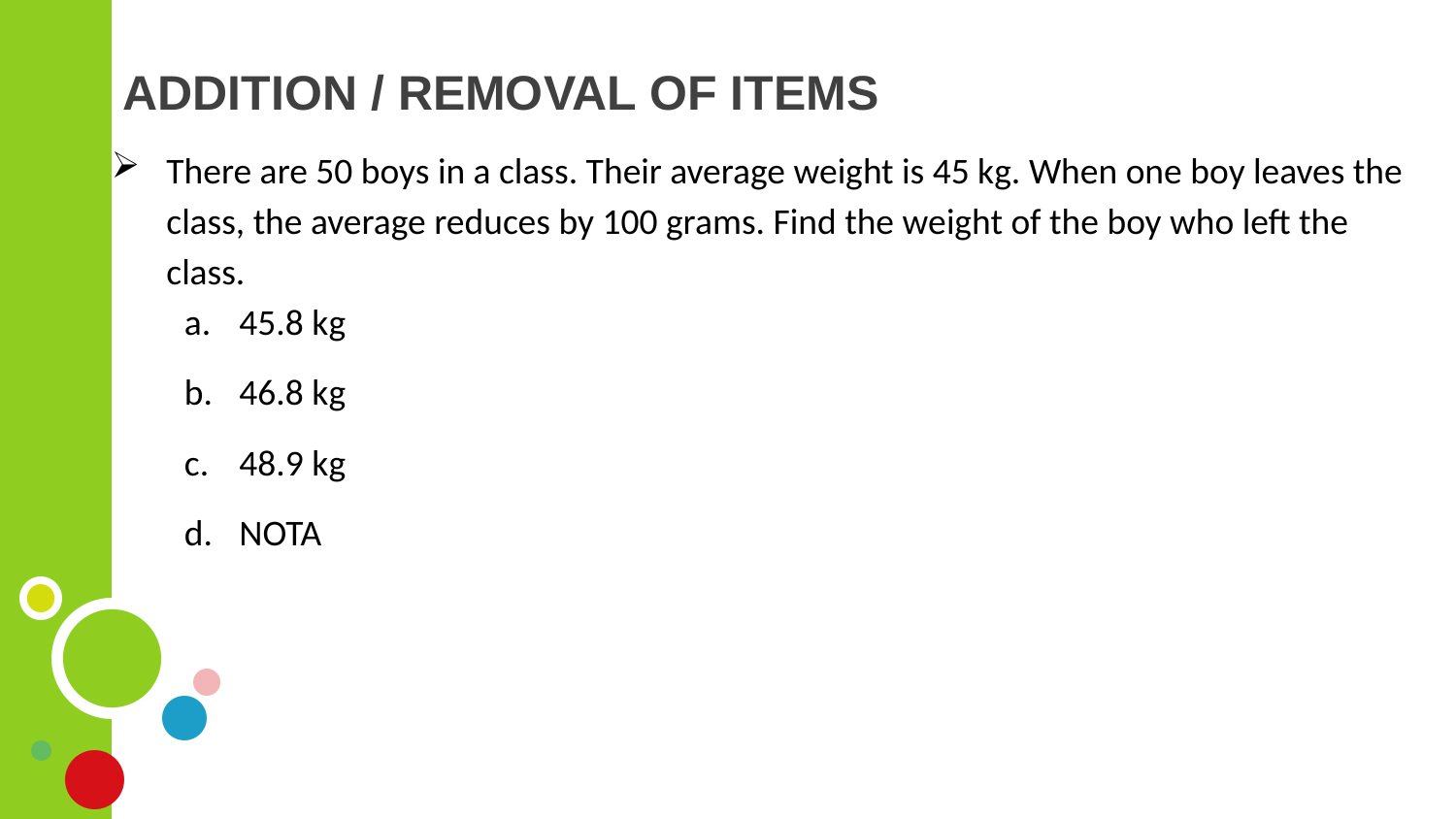

# ADDITION / REMOVAL OF ITEMS
There are 50 boys in a class. Their average weight is 45 kg. When one boy leaves the class, the average reduces by 100 grams. Find the weight of the boy who left the       class.
45.8 kg
46.8 kg
48.9 kg
NOTA